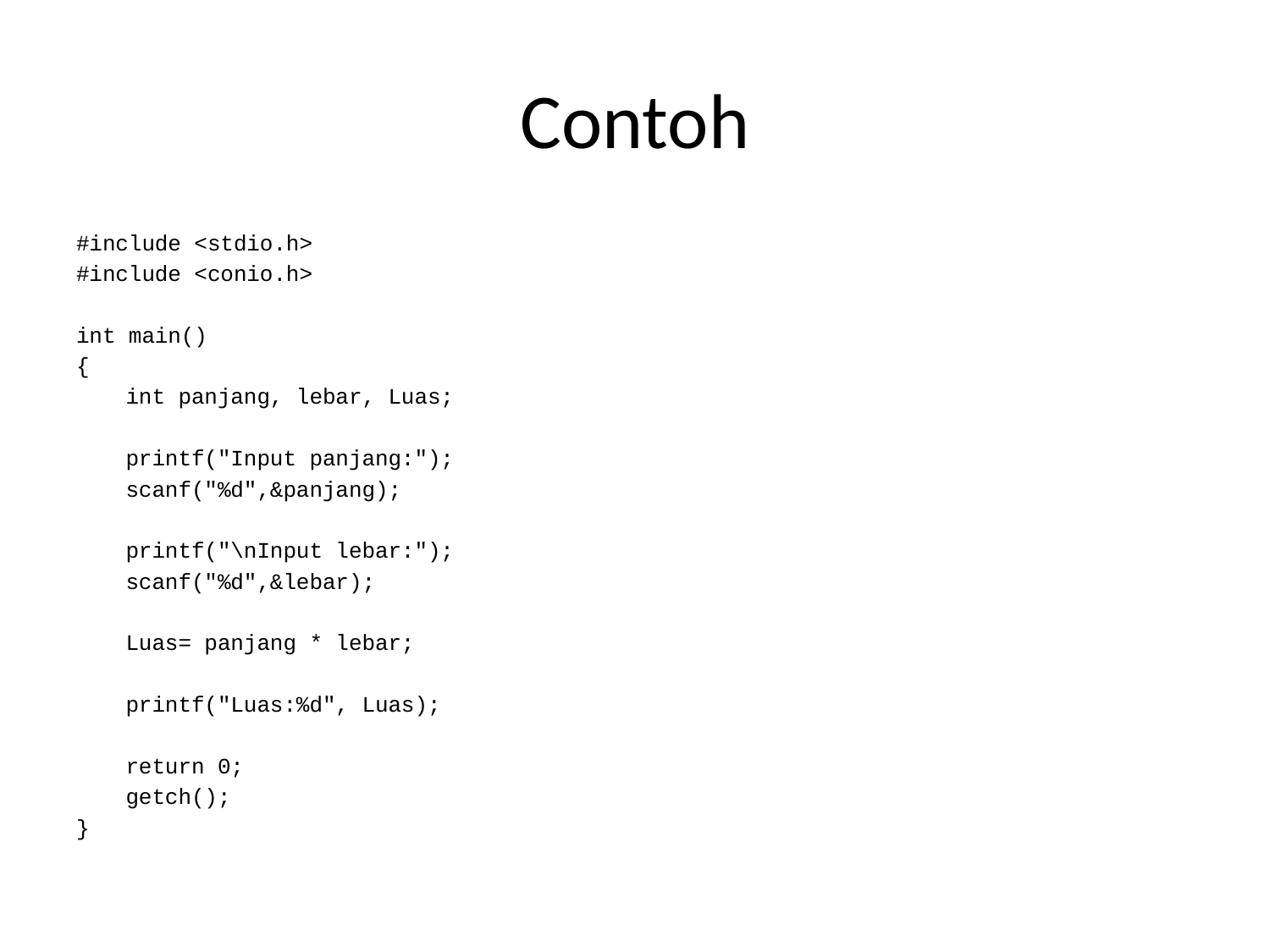

# Contoh
#include <stdio.h>
#include <conio.h>

int main()
{
	int panjang, lebar, Luas;

	printf("Input panjang:");
	scanf("%d",&panjang);

	printf("\nInput lebar:");
	scanf("%d",&lebar);

	Luas= panjang * lebar;

	printf("Luas:%d", Luas);

	return 0;
	getch();
}